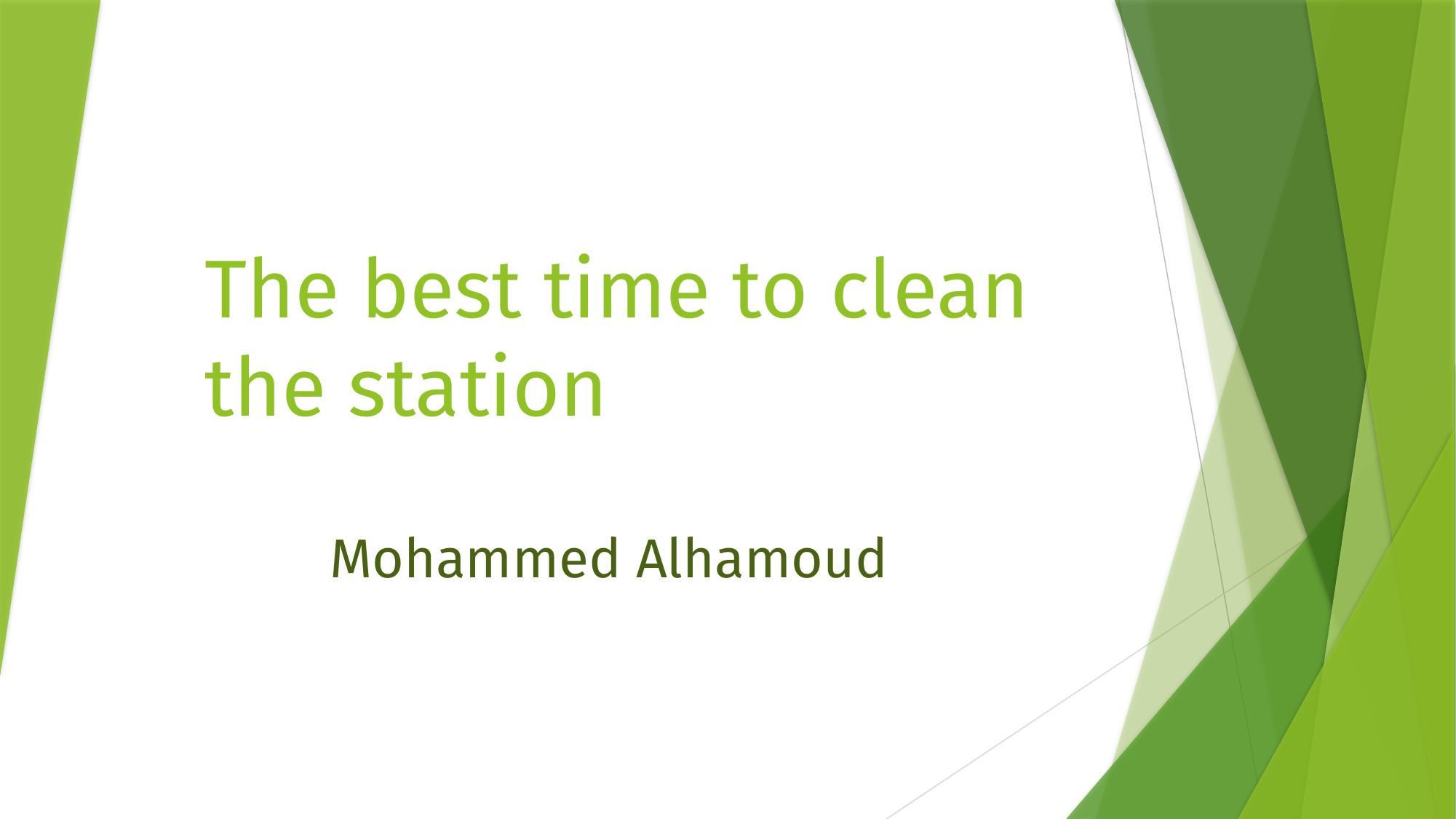

# The best time to clean the station
Mohammed Alhamoud